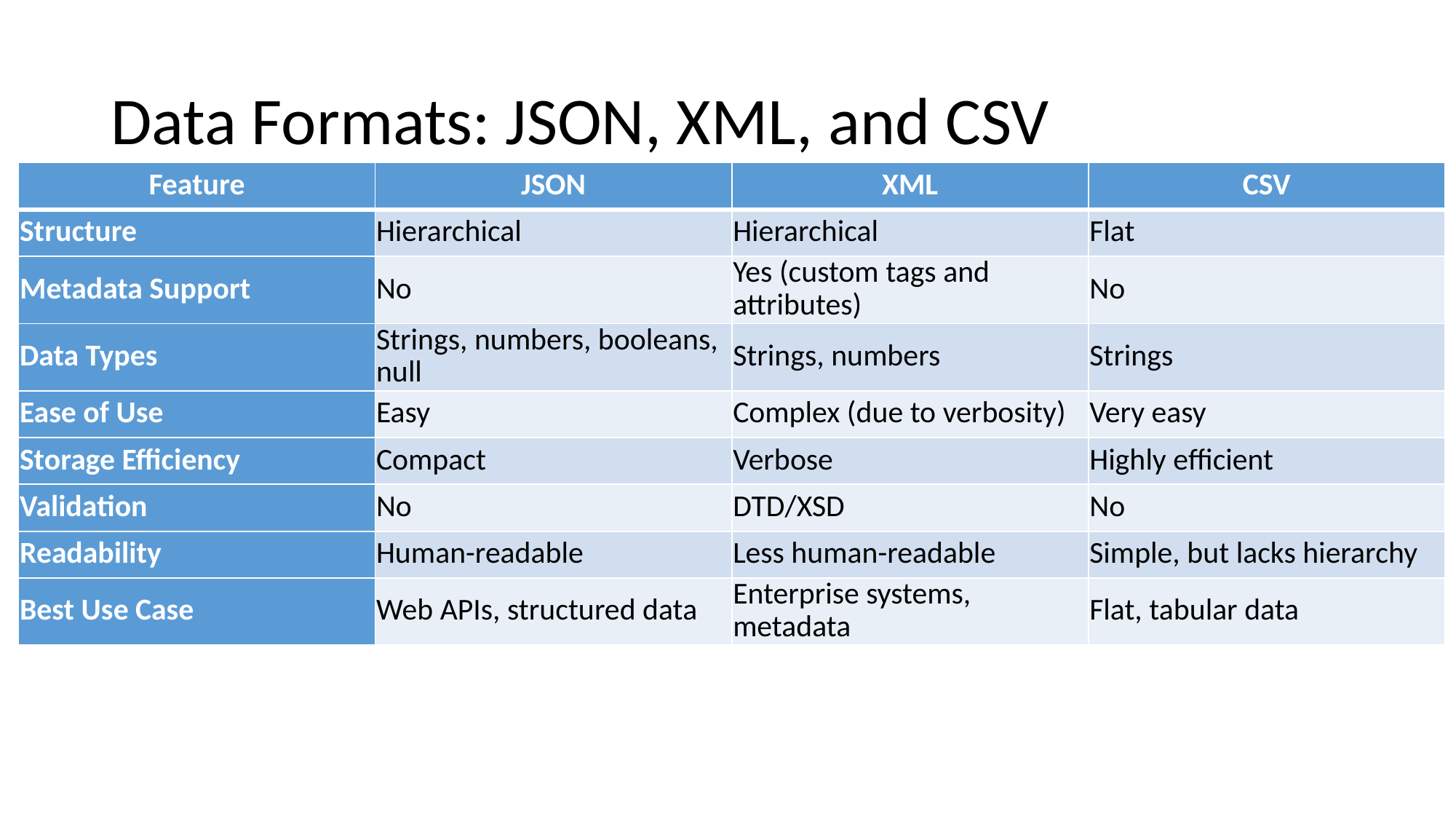

# Data Formats: JSON, XML, and CSV
| Feature | JSON | XML | CSV |
| --- | --- | --- | --- |
| Structure | Hierarchical | Hierarchical | Flat |
| Metadata Support | No | Yes (custom tags and attributes) | No |
| Data Types | Strings, numbers, booleans, null | Strings, numbers | Strings |
| Ease of Use | Easy | Complex (due to verbosity) | Very easy |
| Storage Efficiency | Compact | Verbose | Highly efficient |
| Validation | No | DTD/XSD | No |
| Readability | Human-readable | Less human-readable | Simple, but lacks hierarchy |
| Best Use Case | Web APIs, structured data | Enterprise systems, metadata | Flat, tabular data |